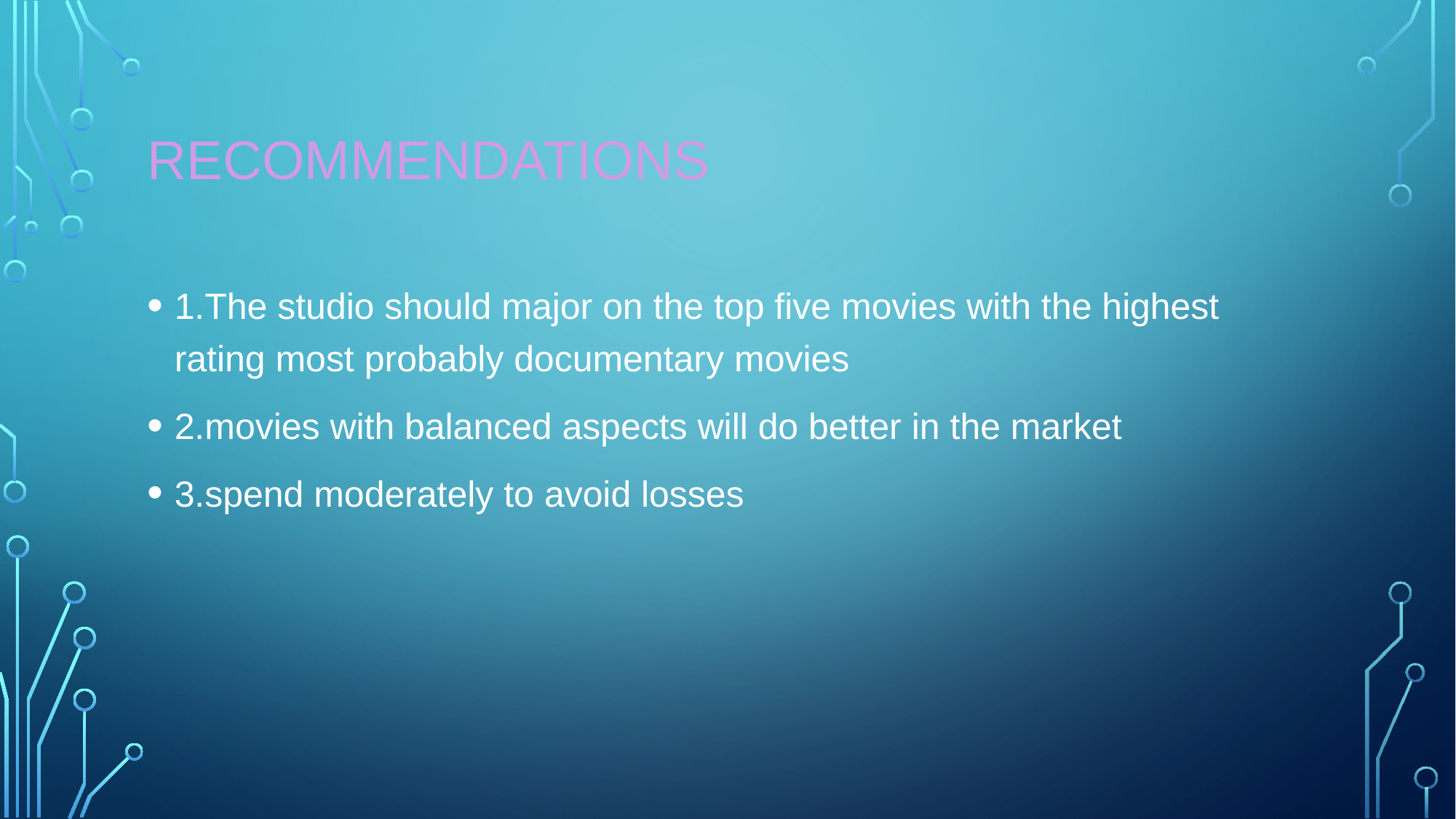

# recommendations
1.The studio should major on the top five movies with the highest rating most probably documentary movies
2.movies with balanced aspects will do better in the market
3.spend moderately to avoid losses